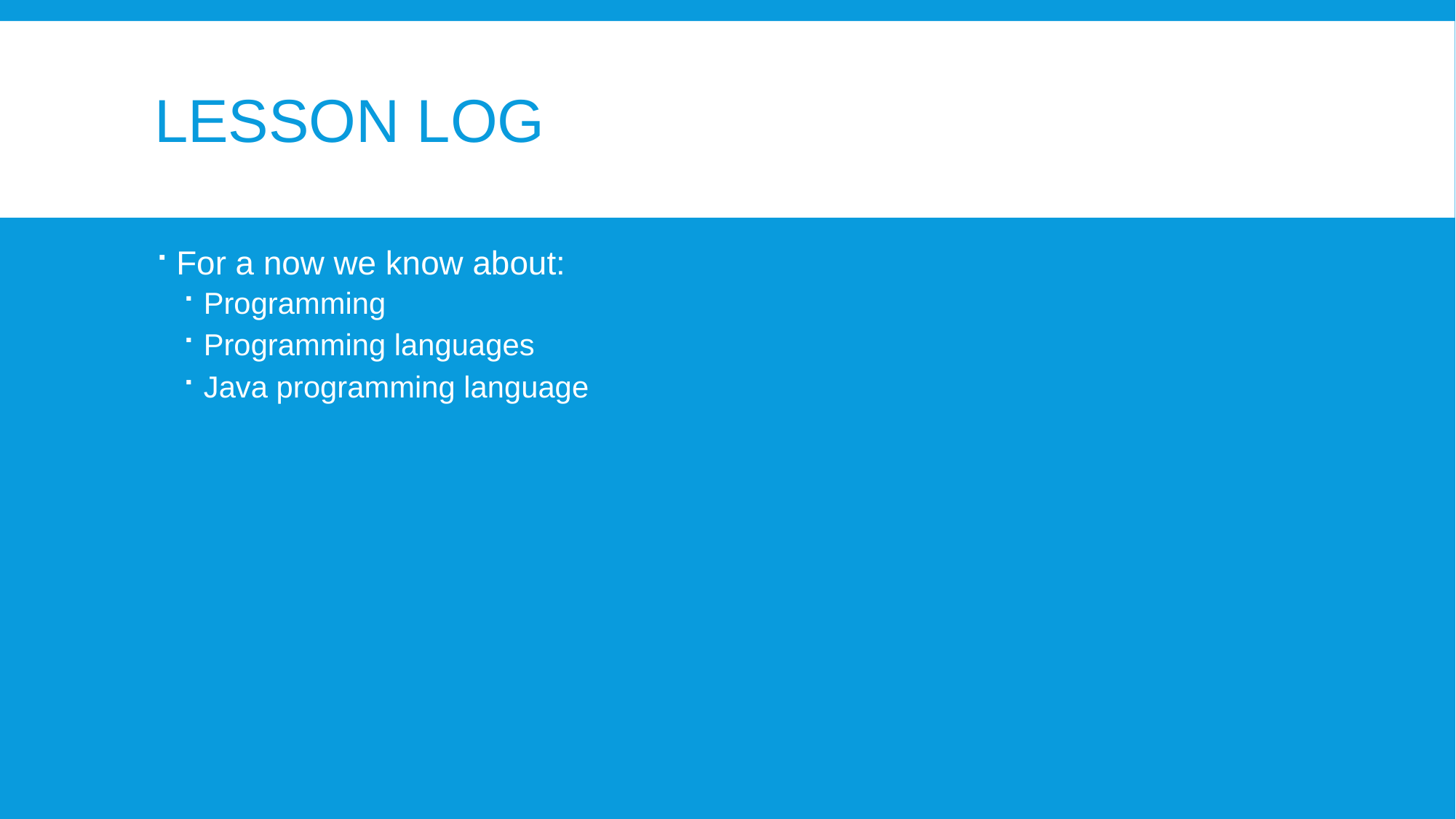

# Lesson log
For a now we know about:
Programming
Programming languages
Java programming language